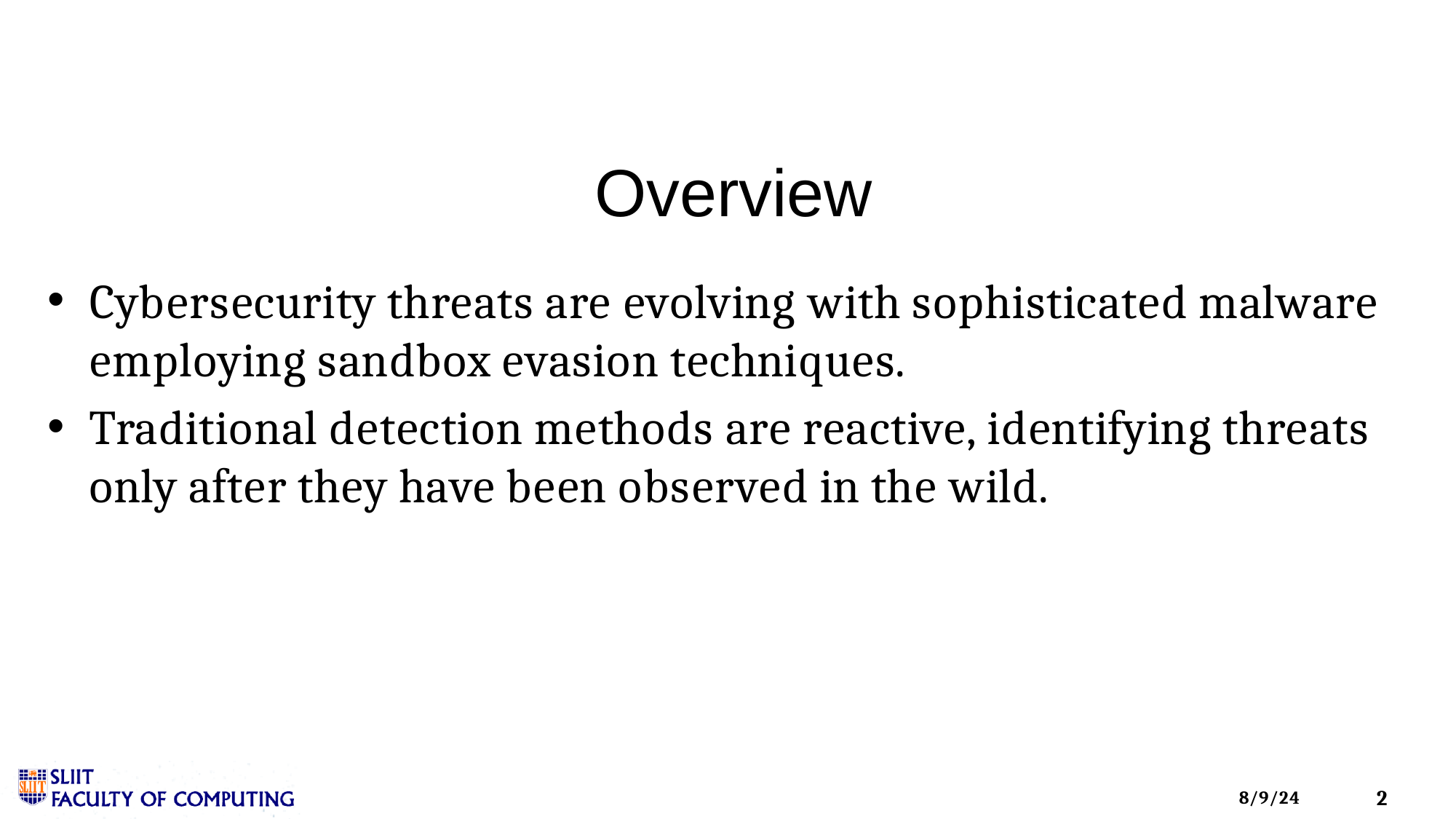

# Overview
Cybersecurity threats are evolving with sophisticated malware employing sandbox evasion techniques.
Traditional detection methods are reactive, identifying threats only after they have been observed in the wild.